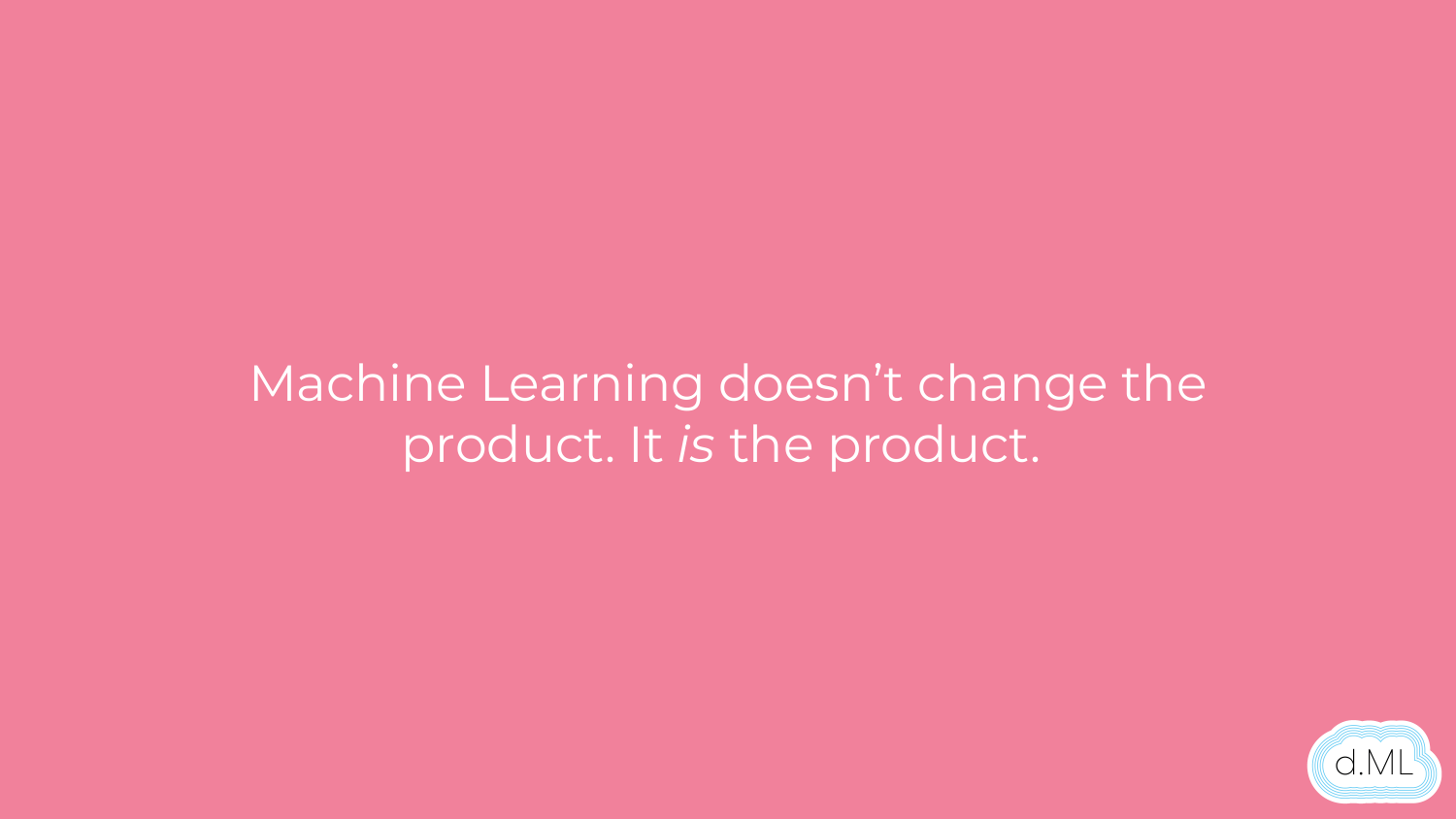

Machine Learning doesn’t change the product. It is the product.